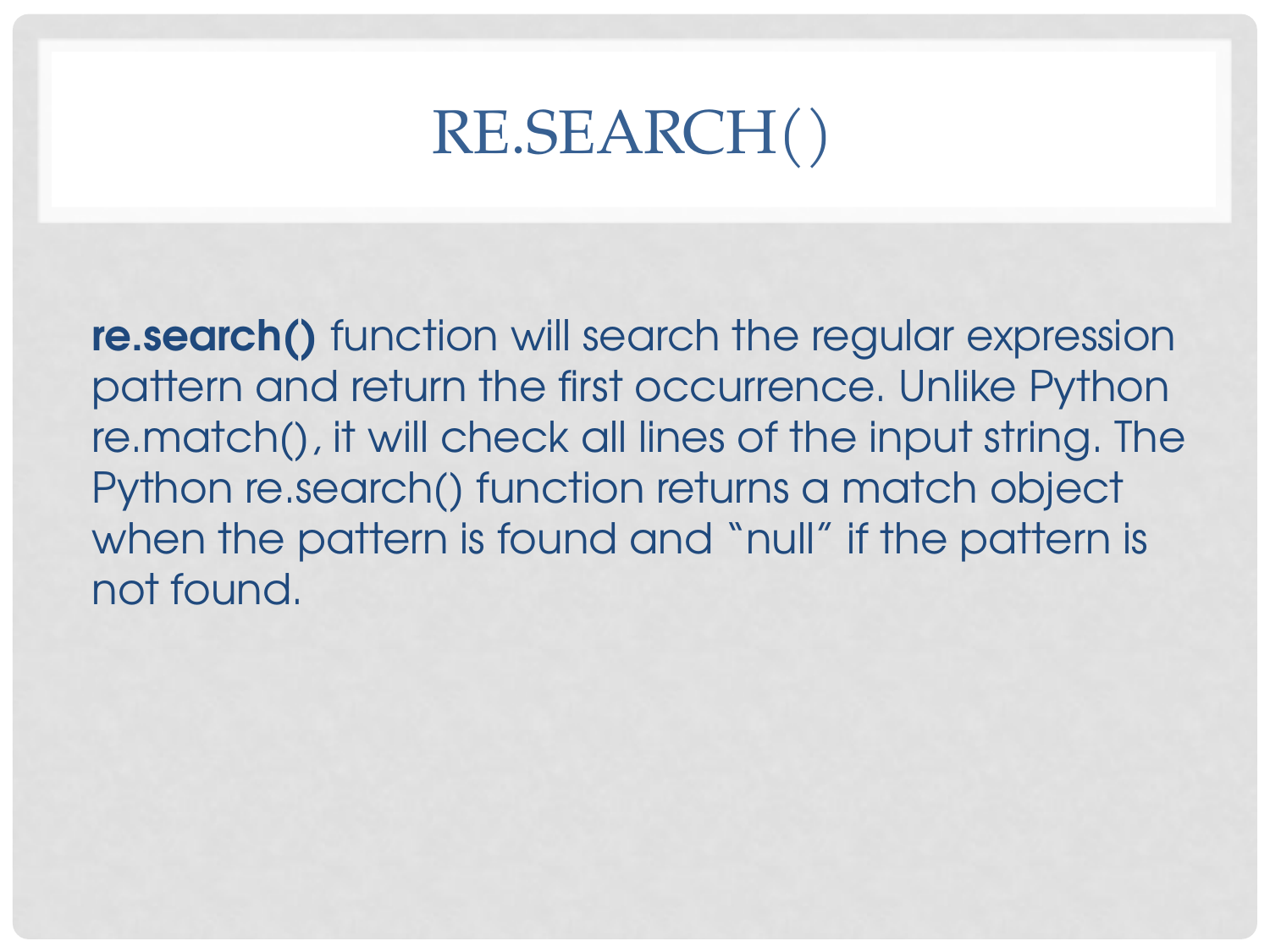

# Re.search()

re.search() function will search the regular expression pattern and return the first occurrence. Unlike Python re.match(), it will check all lines of the input string. The Python re.search() function returns a match object when the pattern is found and “null” if the pattern is not found.